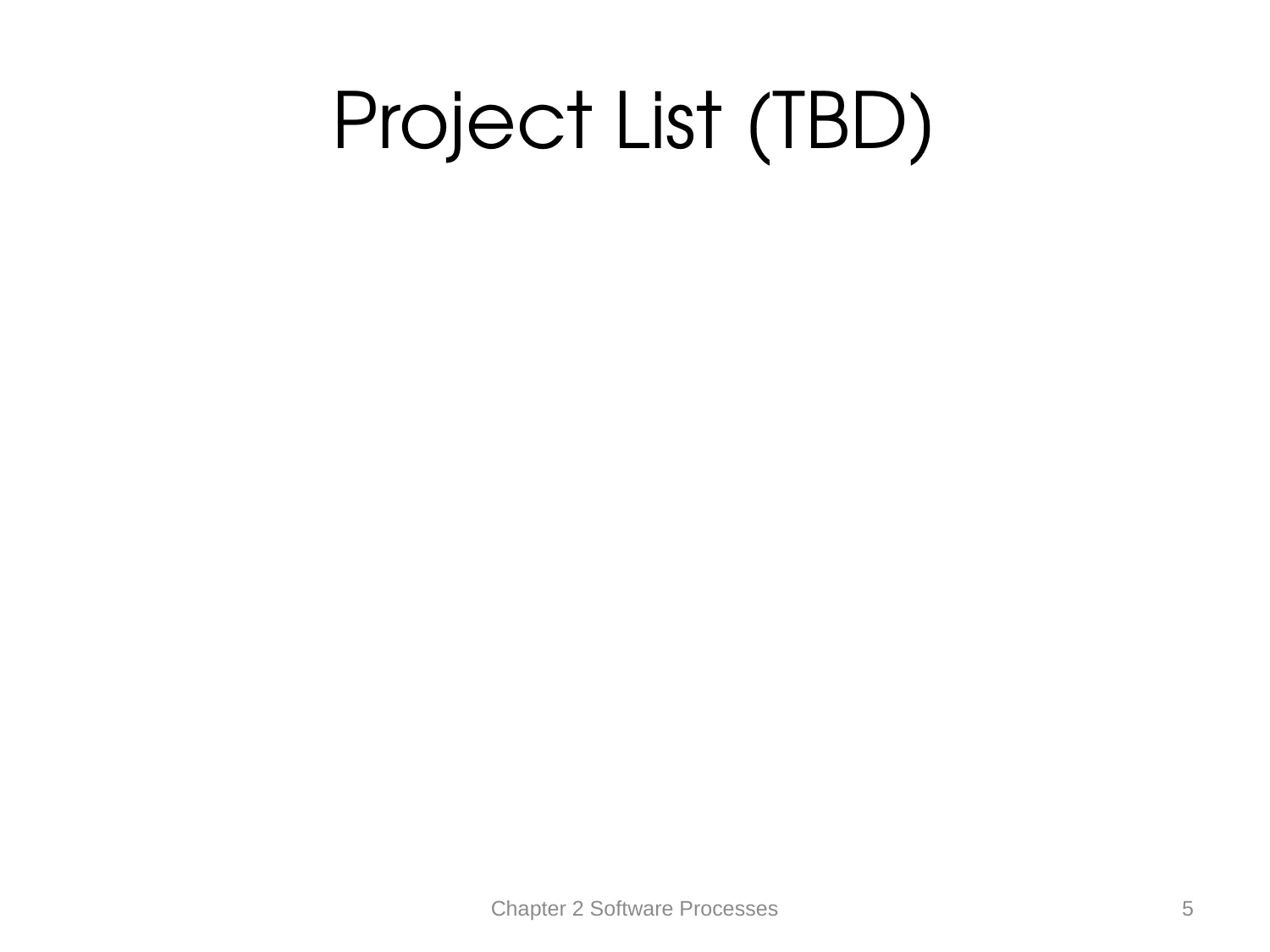

# Project List (TBD)

Chapter 2 Software Processes
5